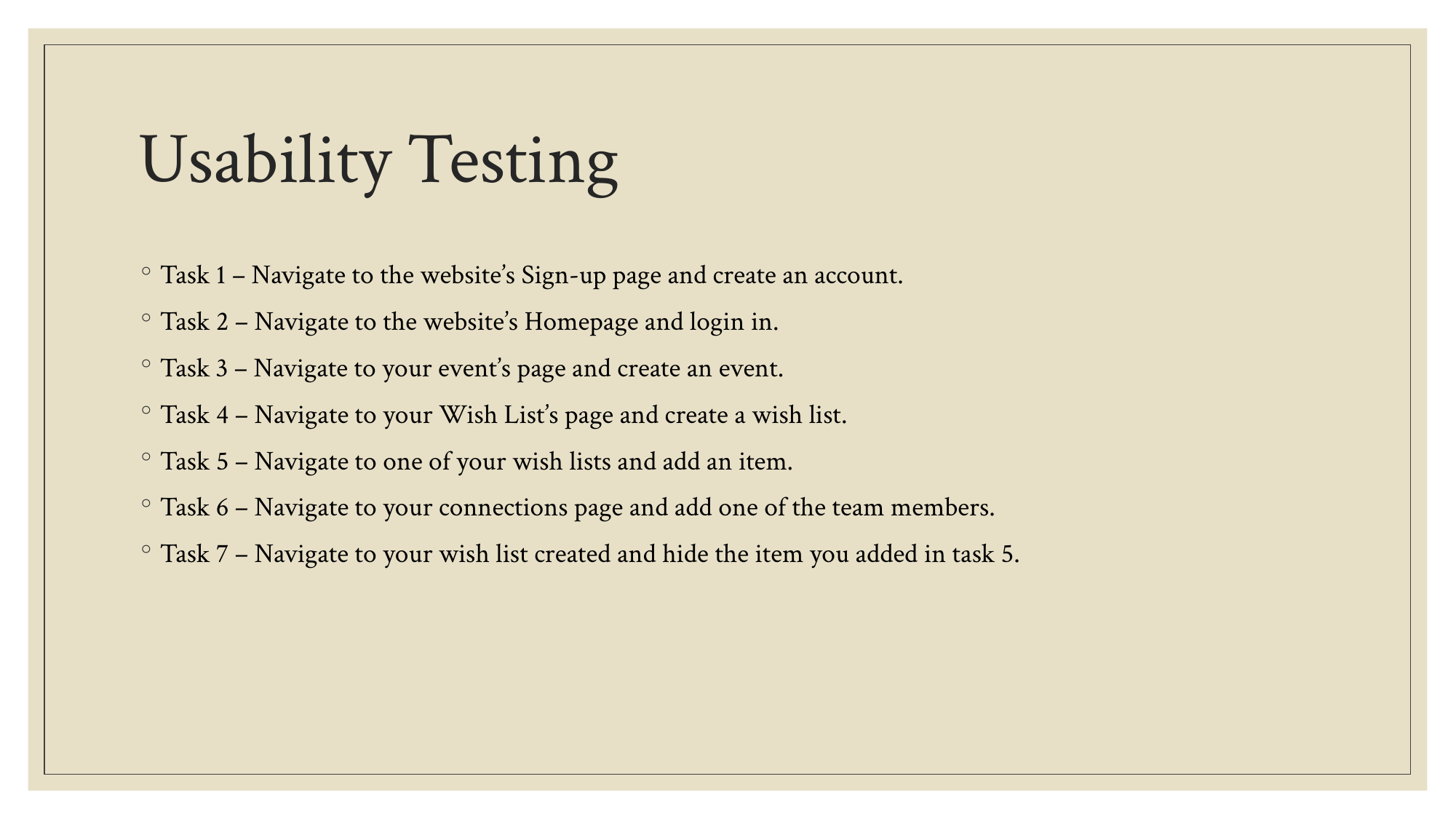

# Usability Testing
Task 1 – Navigate to the website’s Sign-up page and create an account.
Task 2 – Navigate to the website’s Homepage and login in.
Task 3 – Navigate to your event’s page and create an event.
Task 4 – Navigate to your Wish List’s page and create a wish list.
Task 5 – Navigate to one of your wish lists and add an item.
Task 6 – Navigate to your connections page and add one of the team members.
Task 7 – Navigate to your wish list created and hide the item you added in task 5.